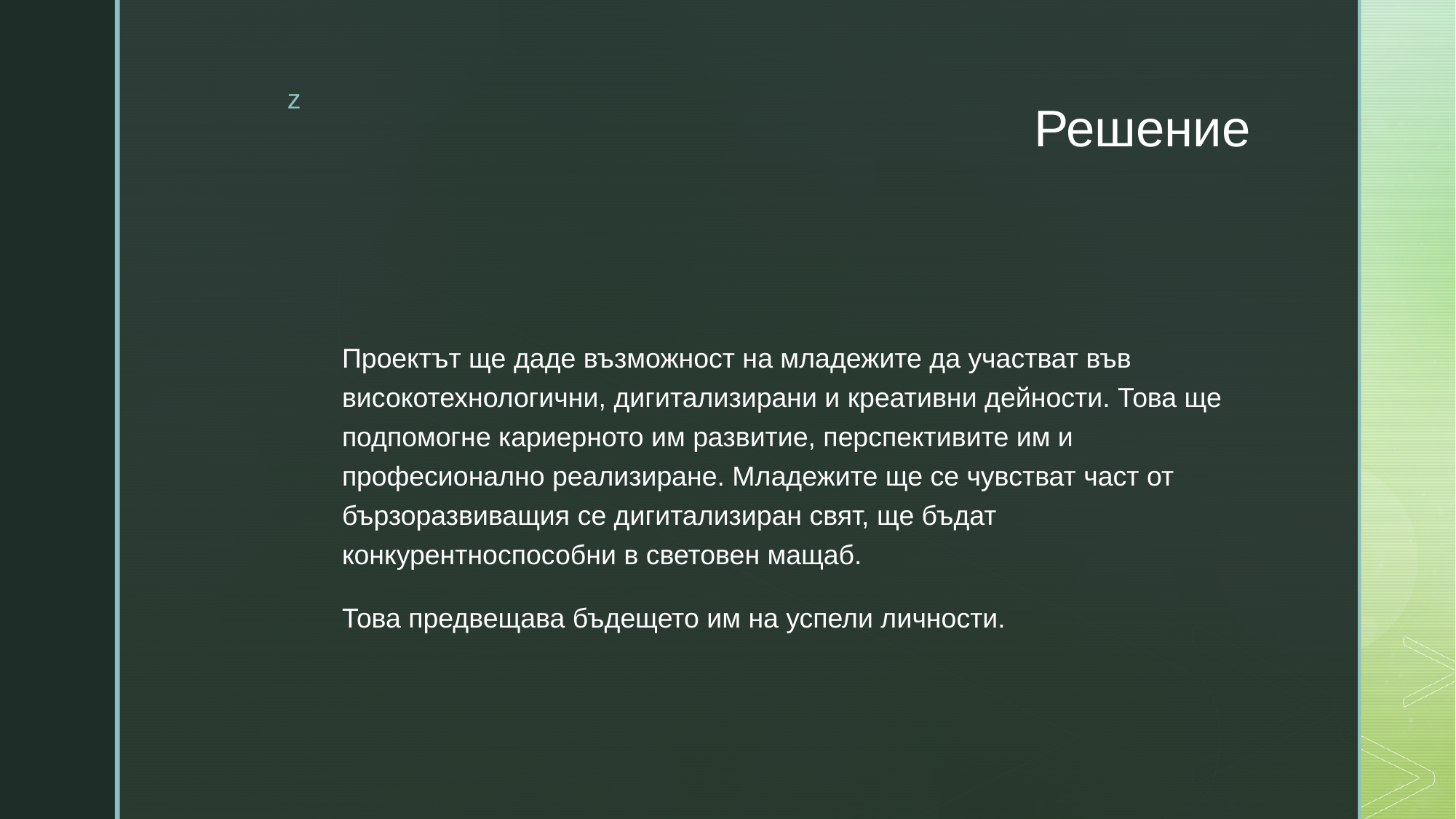

# Решение
Проектът ще даде възможност на младежите да участват във  високотехнологични, дигитализирани и креативни дейности. Това ще подпомогне кариерното им развитие, перспективите им и професионално реализиране. Младежите ще се чувстват част от бързоразвиващия се дигитализиран свят, ще бъдат конкурентноспособни в световен мащаб.
Това предвещава бъдещето им на успели личности.